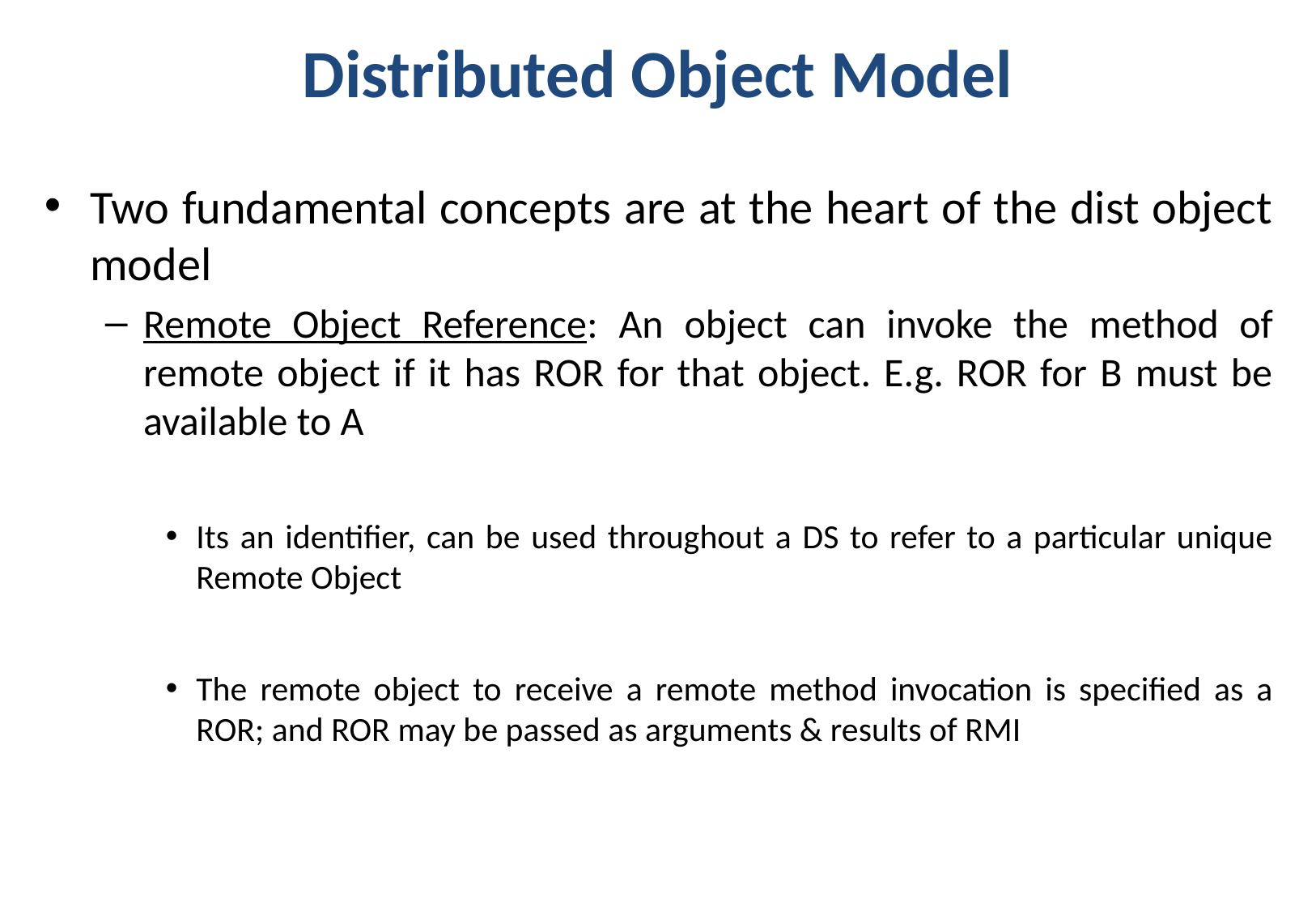

# Distributed Object Model
Two fundamental concepts are at the heart of the dist object model
Remote Object Reference: An object can invoke the method of remote object if it has ROR for that object. E.g. ROR for B must be available to A

Its an identifier, can be used throughout a DS to refer to a particular unique Remote Object

The remote object to receive a remote method invocation is specified as a ROR; and ROR may be passed as arguments & results of RMI